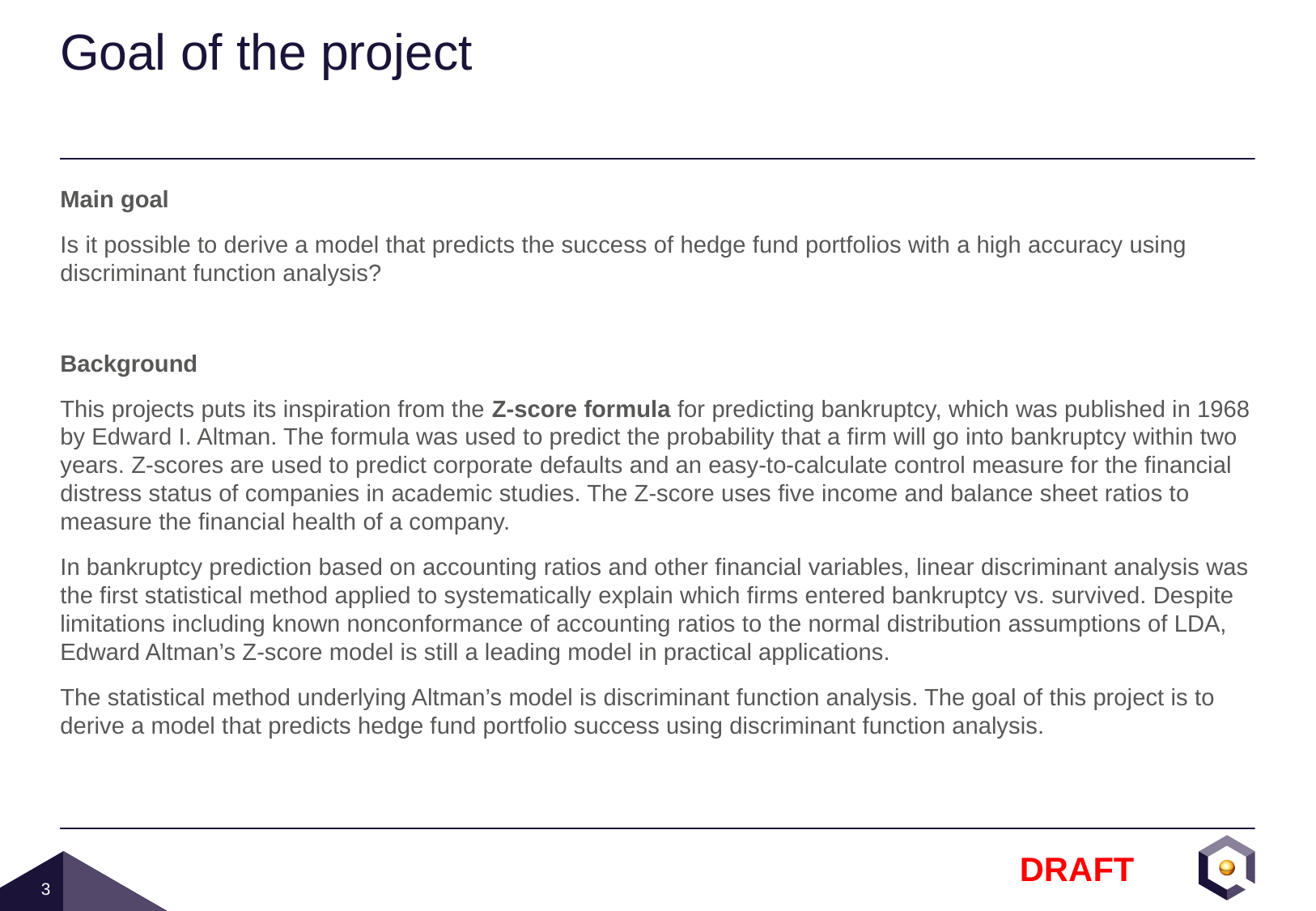

# Goal of the project

Main goal
Is it possible to derive a model that predicts the success of hedge fund portfolios with a high accuracy using discriminant function analysis?

Background
This projects puts its inspiration from the Z-score formula for predicting bankruptcy, which was published in 1968 by Edward I. Altman. The formula was used to predict the probability that a firm will go into bankruptcy within two years. Z-scores are used to predict corporate defaults and an easy-to-calculate control measure for the financial distress status of companies in academic studies. The Z-score uses five income and balance sheet ratios to measure the financial health of a company.
In bankruptcy prediction based on accounting ratios and other financial variables, linear discriminant analysis was the first statistical method applied to systematically explain which firms entered bankruptcy vs. survived. Despite limitations including known nonconformance of accounting ratios to the normal distribution assumptions of LDA, Edward Altman’s Z-score model is still a leading model in practical applications.
The statistical method underlying Altman’s model is discriminant function analysis. The goal of this project is to derive a model that predicts hedge fund portfolio success using discriminant function analysis.

3